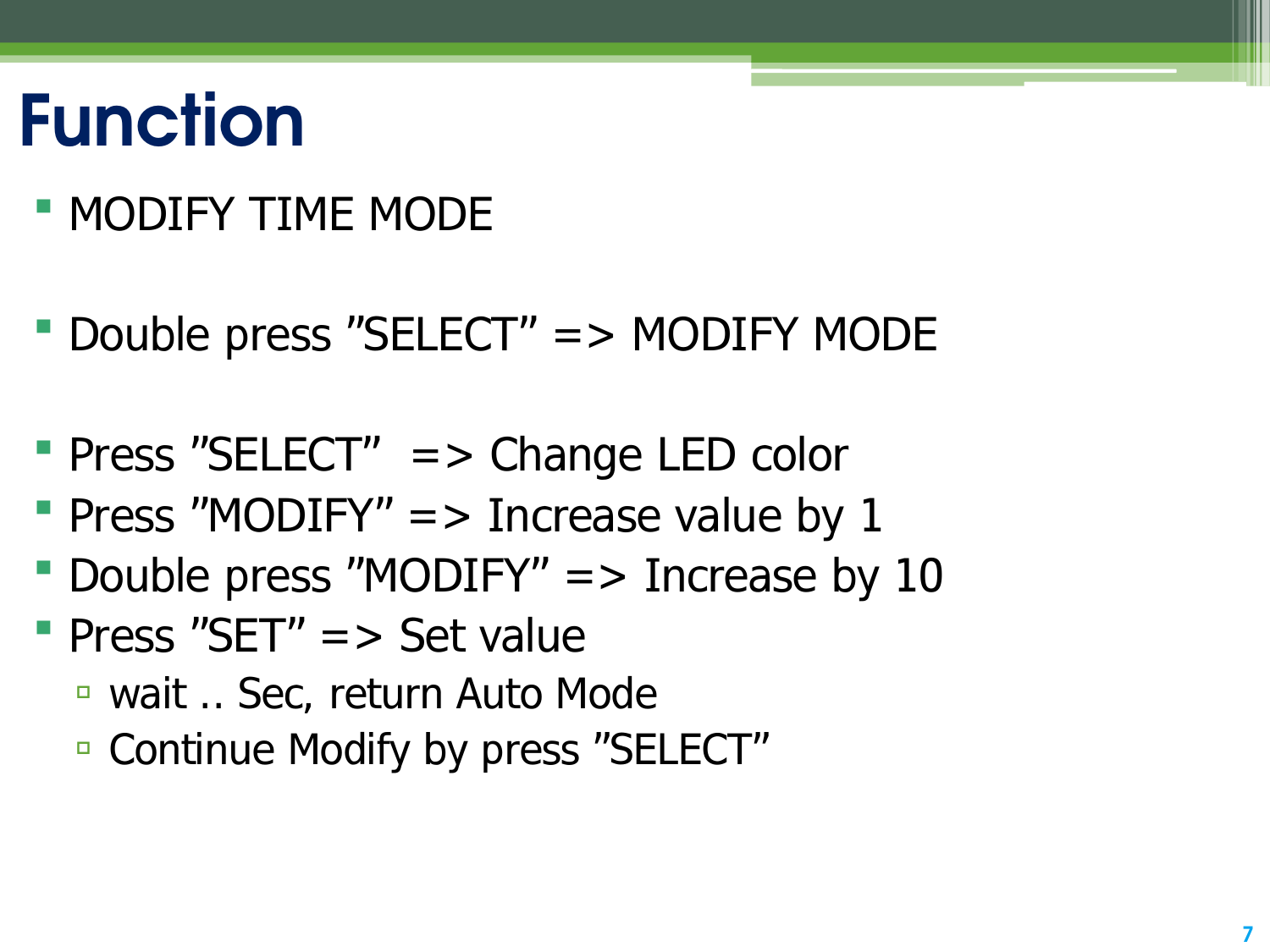

# Function
MODIFY TIME MODE

Double press ”SELECT” => MODIFY MODE

Press ”SELECT”  => Change LED color
Press ”MODIFY” => Increase value by 1
Double press ”MODIFY” => Increase by 10
Press ”SET” => Set value
wait .. Sec, return Auto Mode
Continue Modify by press ”SELECT”